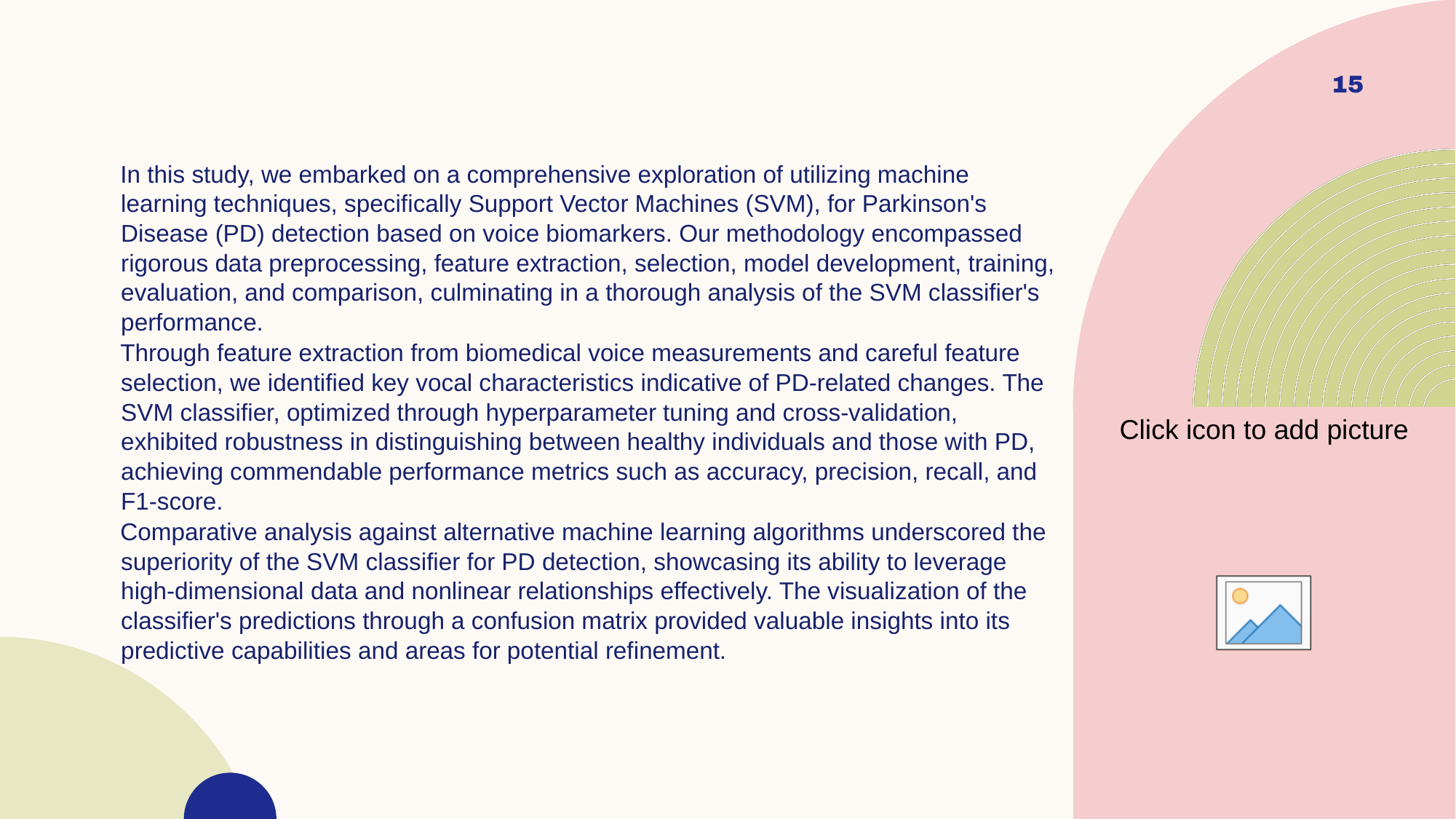

#
15
In this study, we embarked on a comprehensive exploration of utilizing machine learning techniques, specifically Support Vector Machines (SVM), for Parkinson's Disease (PD) detection based on voice biomarkers. Our methodology encompassed rigorous data preprocessing, feature extraction, selection, model development, training, evaluation, and comparison, culminating in a thorough analysis of the SVM classifier's performance.
Through feature extraction from biomedical voice measurements and careful feature selection, we identified key vocal characteristics indicative of PD-related changes. The SVM classifier, optimized through hyperparameter tuning and cross-validation, exhibited robustness in distinguishing between healthy individuals and those with PD, achieving commendable performance metrics such as accuracy, precision, recall, and F1-score.
Comparative analysis against alternative machine learning algorithms underscored the superiority of the SVM classifier for PD detection, showcasing its ability to leverage high-dimensional data and nonlinear relationships effectively. The visualization of the classifier's predictions through a confusion matrix provided valuable insights into its predictive capabilities and areas for potential refinement.